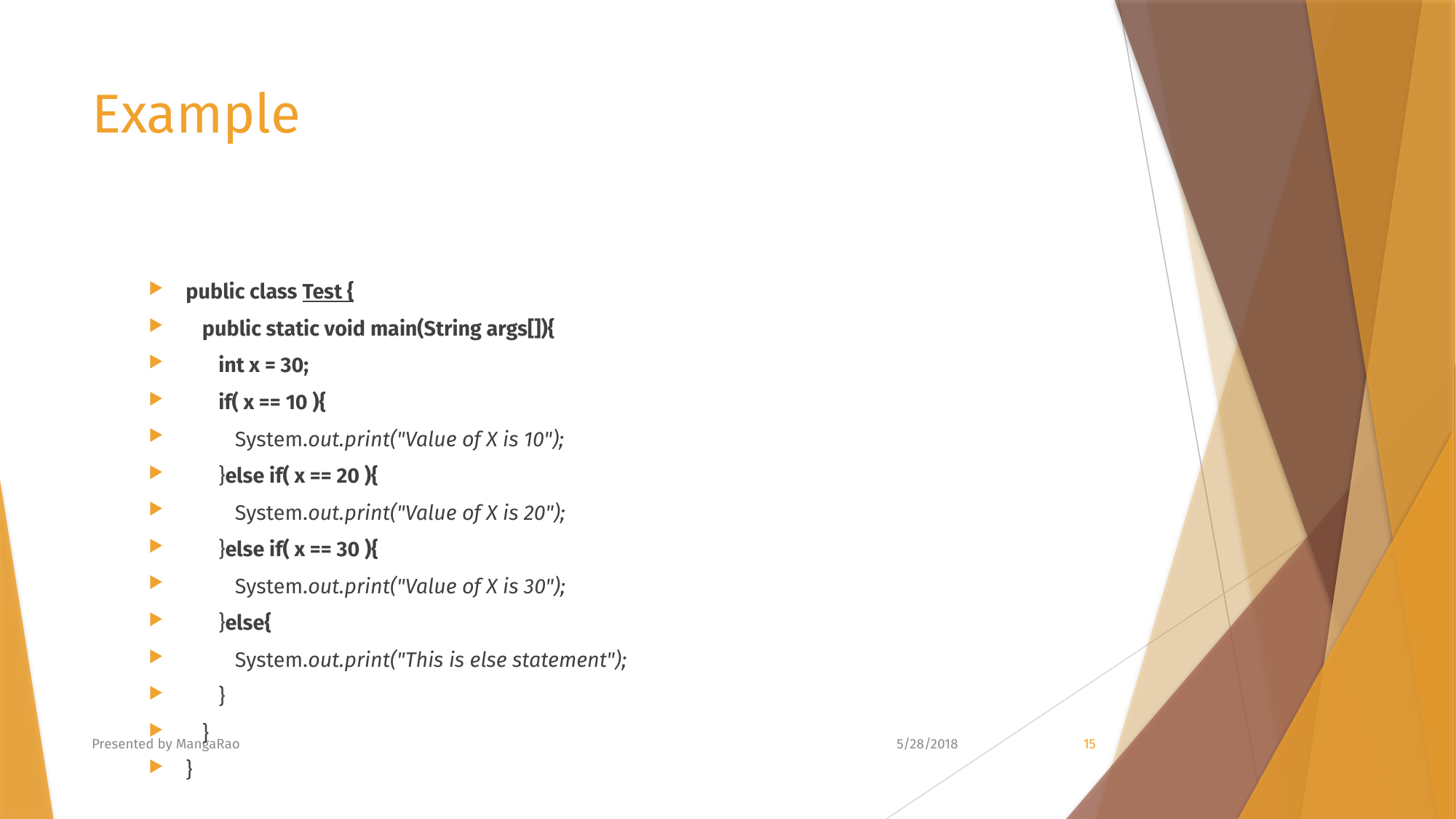

# Example

public class Test {
   public static void main(String args[]){
      int x = 30;
      if( x == 10 ){
         System.out.print("Value of X is 10");
      }else if( x == 20 ){
         System.out.print("Value of X is 20");
      }else if( x == 30 ){
         System.out.print("Value of X is 30");
      }else{
         System.out.print("This is else statement");
      }
   }
}
Presented by MangaRao
5/28/2018
15